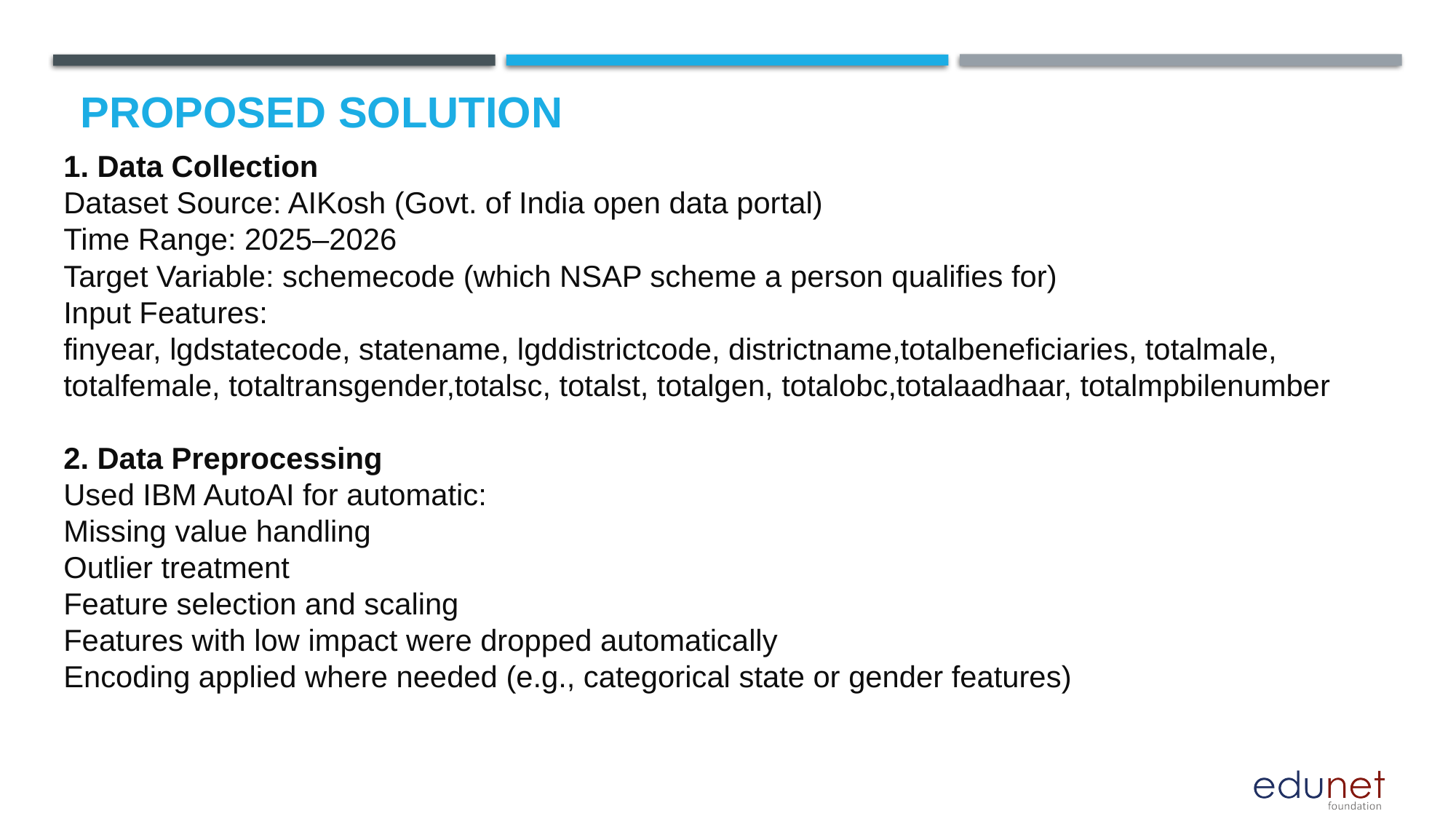

# Proposed Solution

1. Data Collection
Dataset Source: AIKosh (Govt. of India open data portal)
Time Range: 2025–2026
Target Variable: schemecode (which NSAP scheme a person qualifies for)
Input Features:
finyear, lgdstatecode, statename, lgddistrictcode, districtname,totalbeneficiaries, totalmale, totalfemale, totaltransgender,totalsc, totalst, totalgen, totalobc,totalaadhaar, totalmpbilenumber

2. Data Preprocessing
Used IBM AutoAI for automatic:
Missing value handling
Outlier treatment
Feature selection and scaling
Features with low impact were dropped automatically
Encoding applied where needed (e.g., categorical state or gender features)